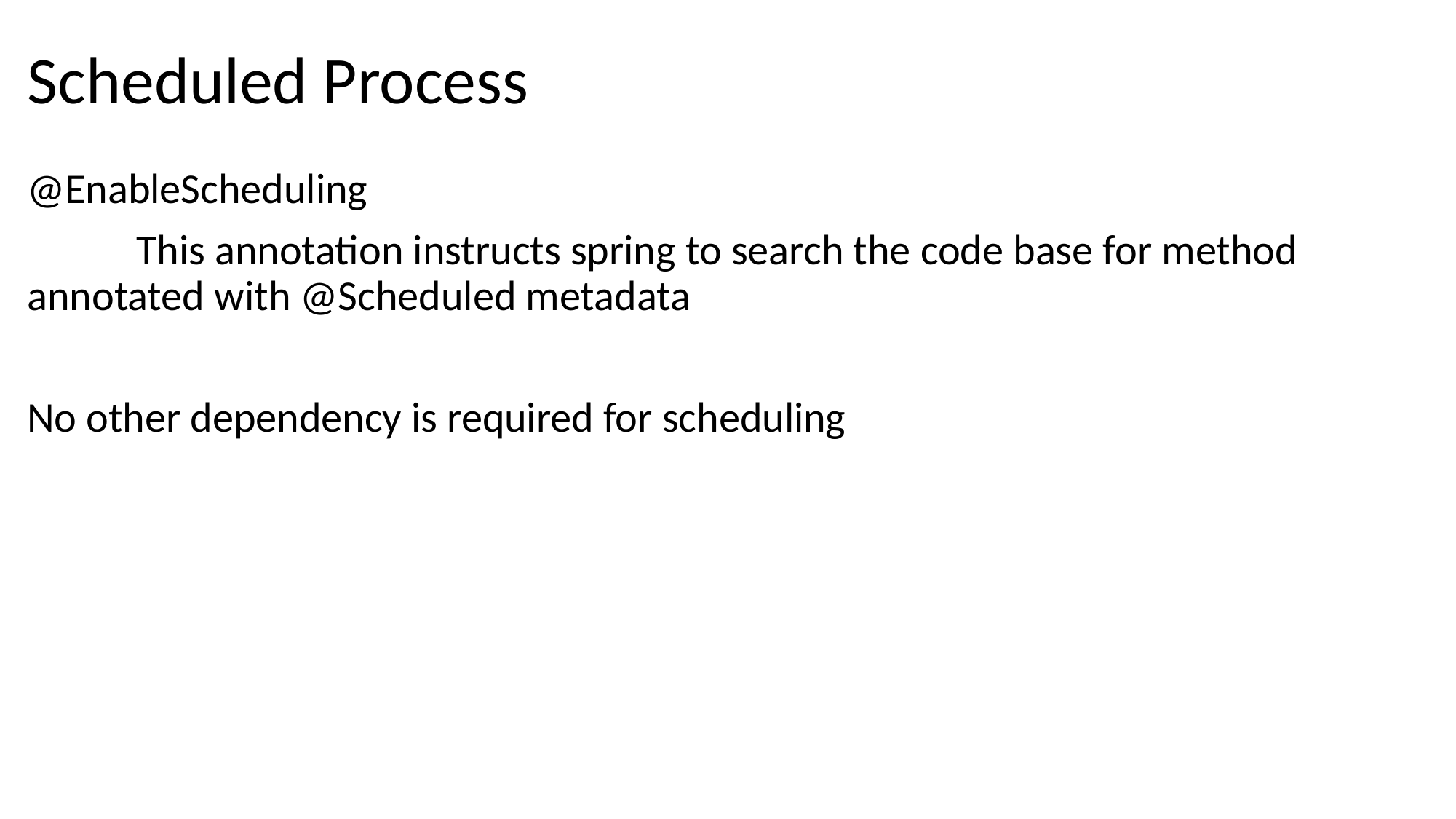

# Scheduled Process
@EnableScheduling
	This annotation instructs spring to search the code base for method annotated with @Scheduled metadata

No other dependency is required for scheduling